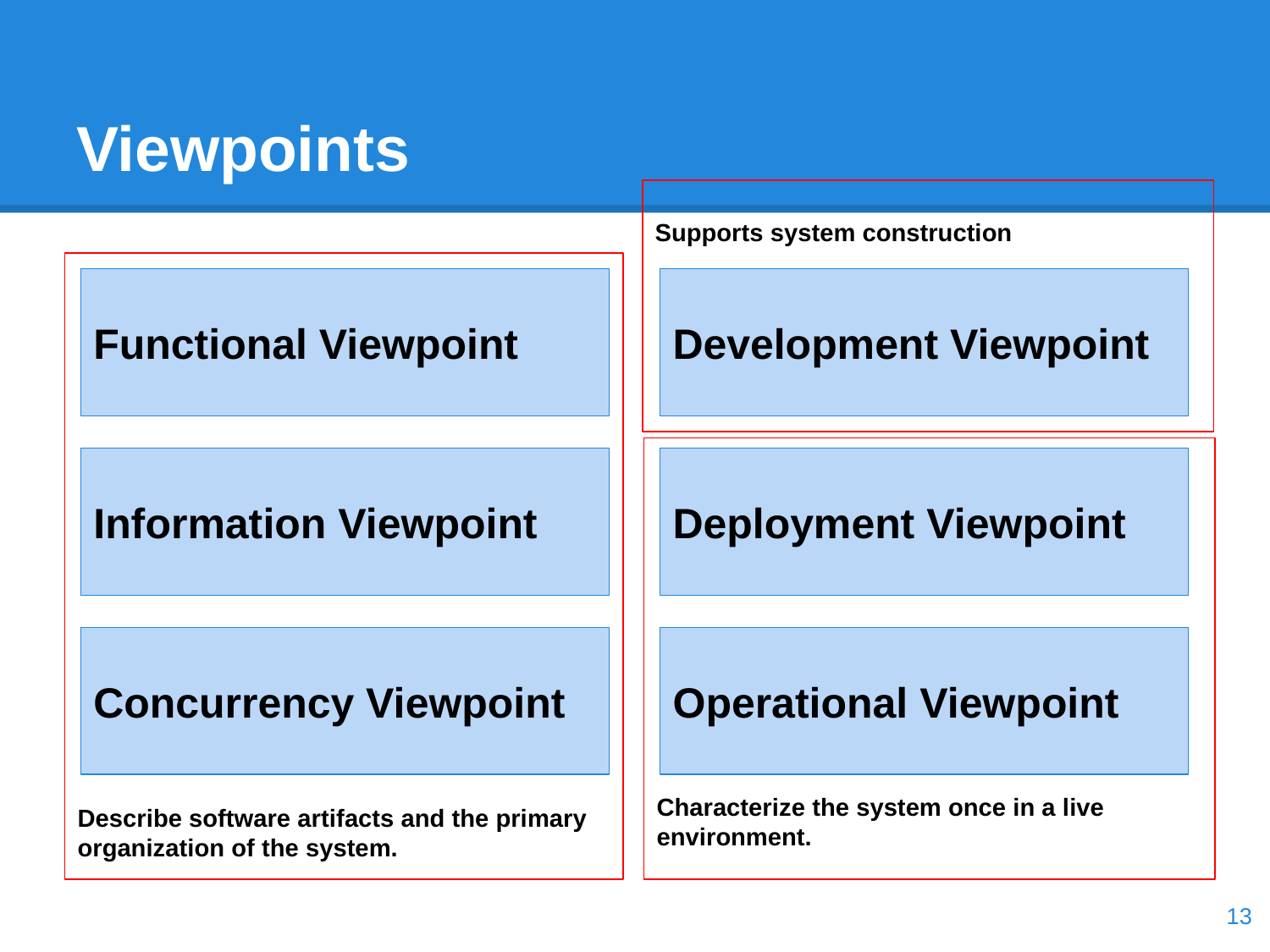

# Viewpoints
Supports system construction

Describe software artifacts and the primary organization of the system.
Functional Viewpoint
Development Viewpoint

Characterize the system once in a live environment.
Information Viewpoint
Deployment Viewpoint
Concurrency Viewpoint
Operational Viewpoint
13